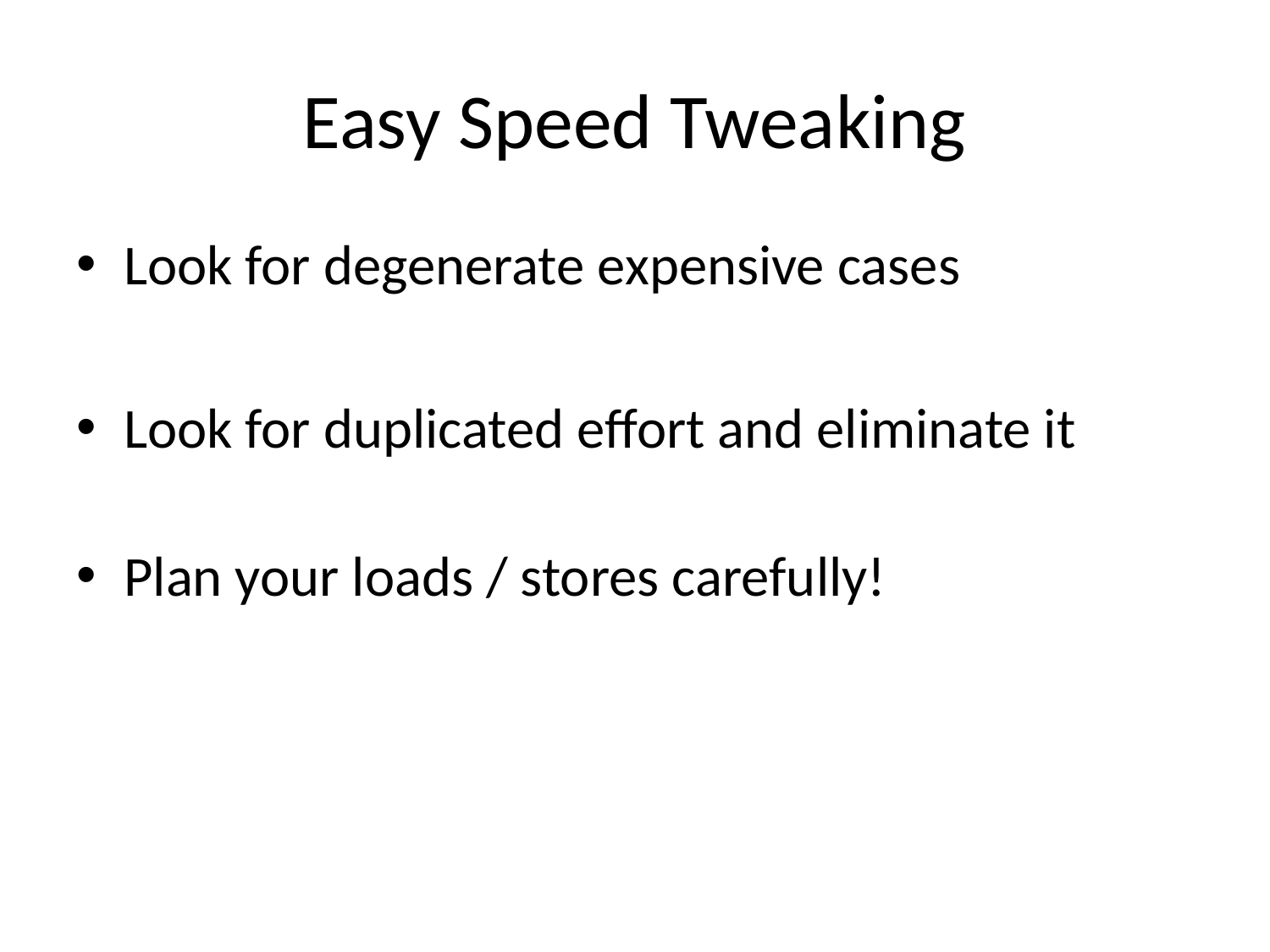

# Easy Speed Tweaking
Look for degenerate expensive cases

Look for duplicated effort and eliminate it

Plan your loads / stores carefully!